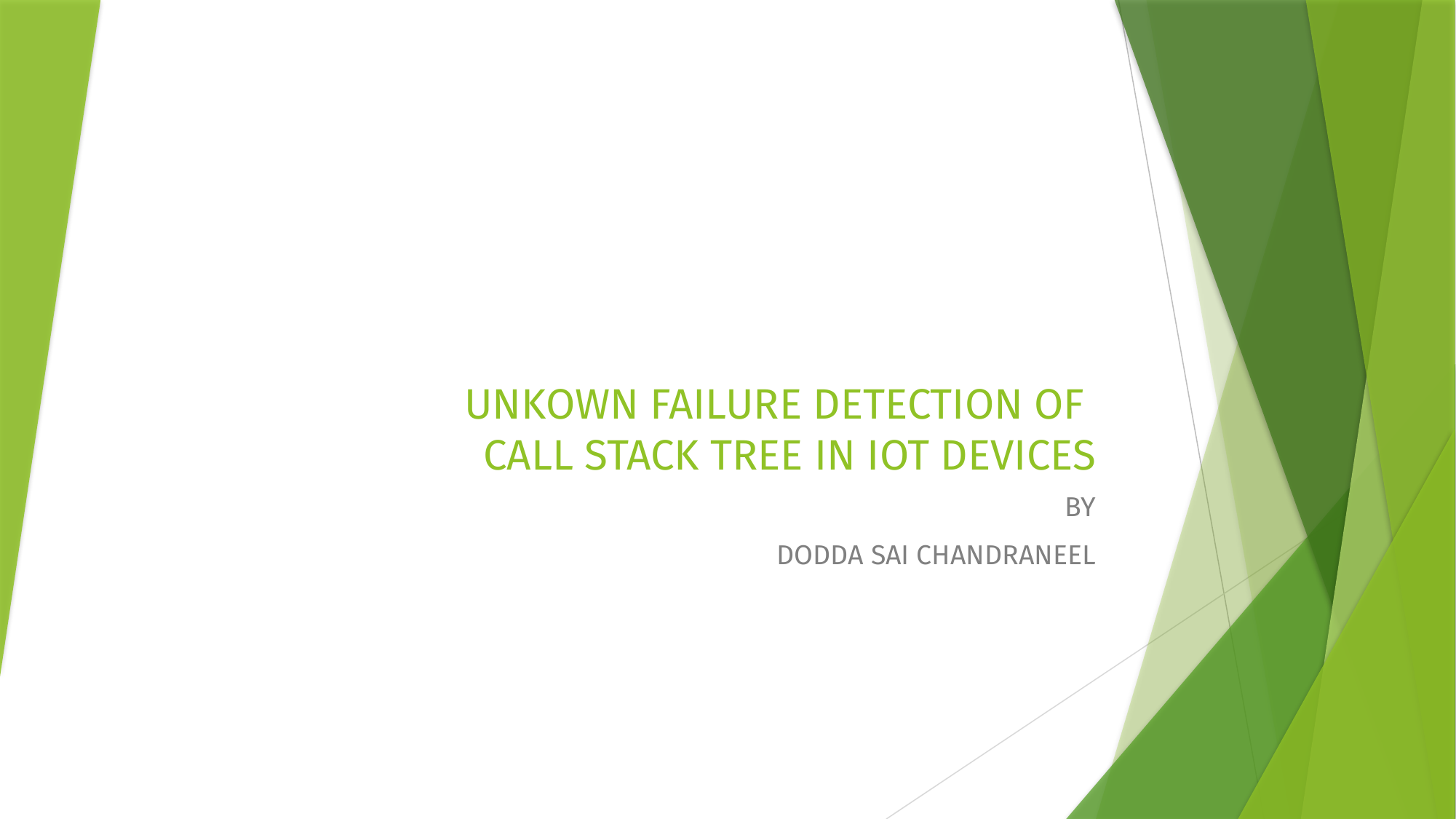

# UNKOWN FAILURE DETECTION OF CALL STACK TREE IN IOT DEVICES
BY
DODDA SAI CHANDRANEEL